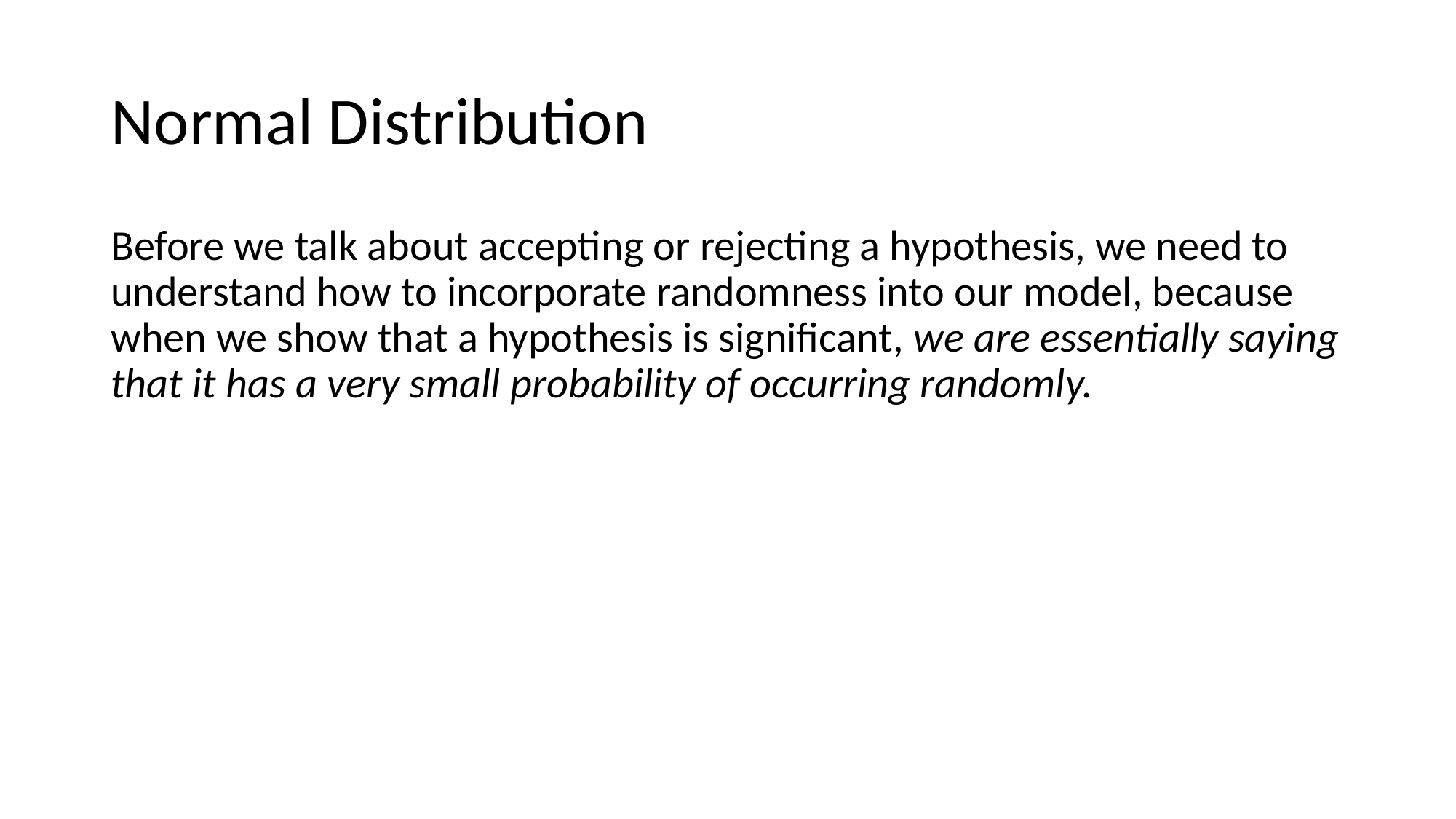

# Normal Distribution
Before we talk about accepting or rejecting a hypothesis, we need to understand how to incorporate randomness into our model, because when we show that a hypothesis is significant, we are essentially saying that it has a very small probability of occurring randomly.